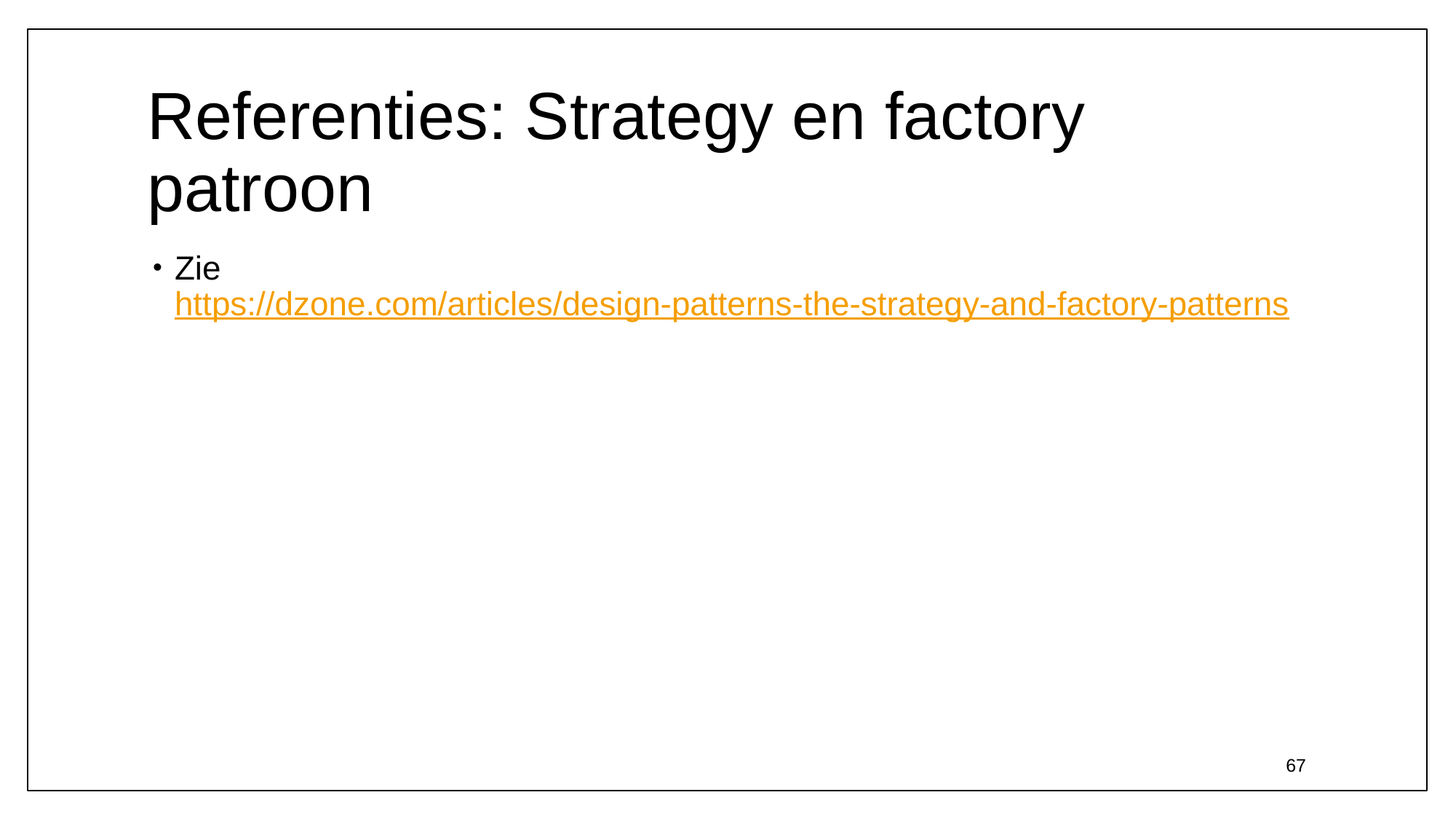

# Referenties: Strategy en factory patroon
Zie https://dzone.com/articles/design-patterns-the-strategy-and-factory-patterns
67